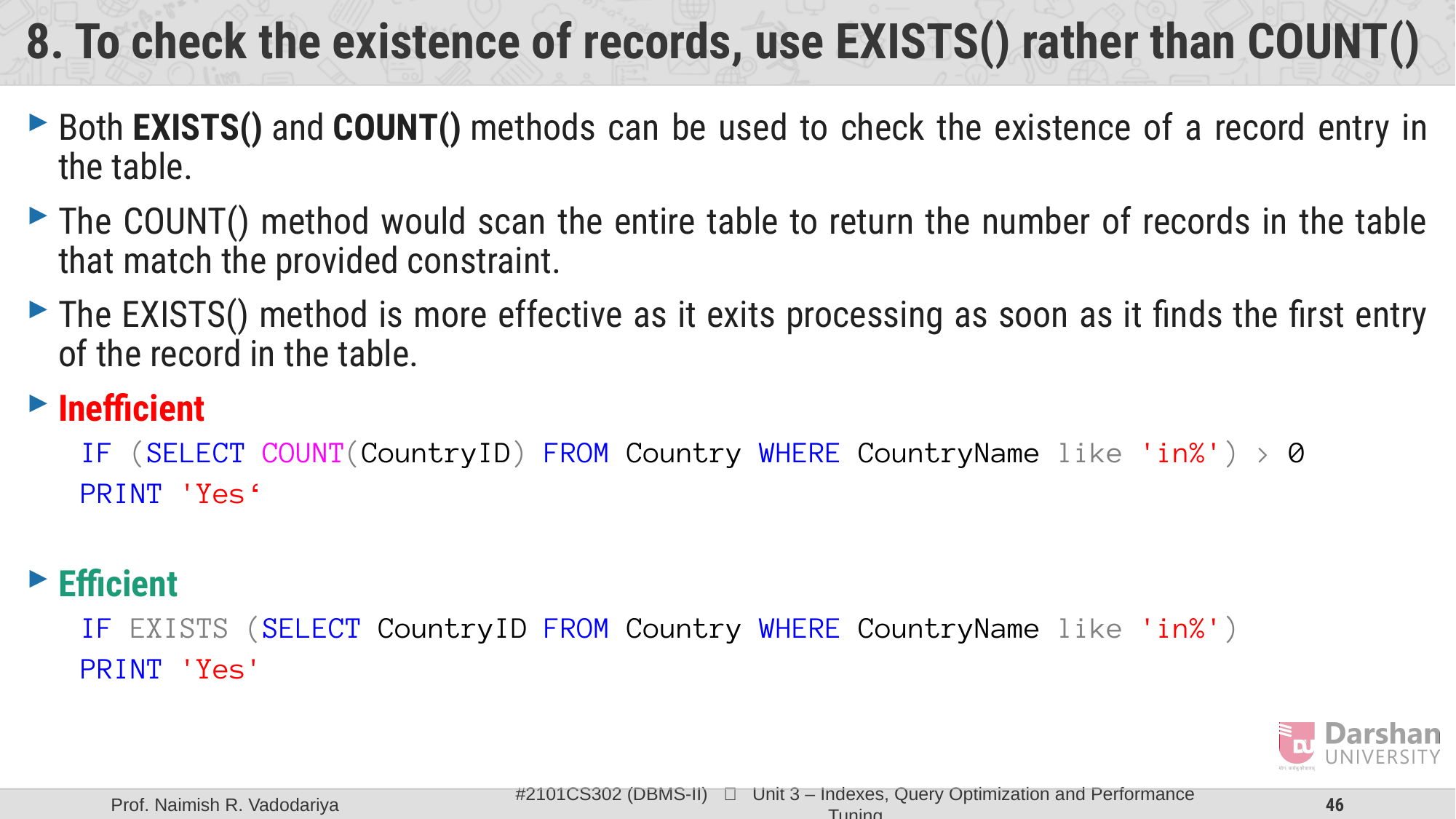

# 8. To check the existence of records, use EXISTS() rather than COUNT()
Both EXISTS() and COUNT() methods can be used to check the existence of a record entry in the table.
The COUNT() method would scan the entire table to return the number of records in the table that match the provided constraint.
The EXISTS() method is more effective as it exits processing as soon as it finds the first entry of the record in the table.
Inefficient
IF (SELECT COUNT(CountryID) FROM Country WHERE CountryName like 'in%') > 0
PRINT 'Yes‘

Efficient
IF EXISTS (SELECT CountryID FROM Country WHERE CountryName like 'in%')
PRINT 'Yes'